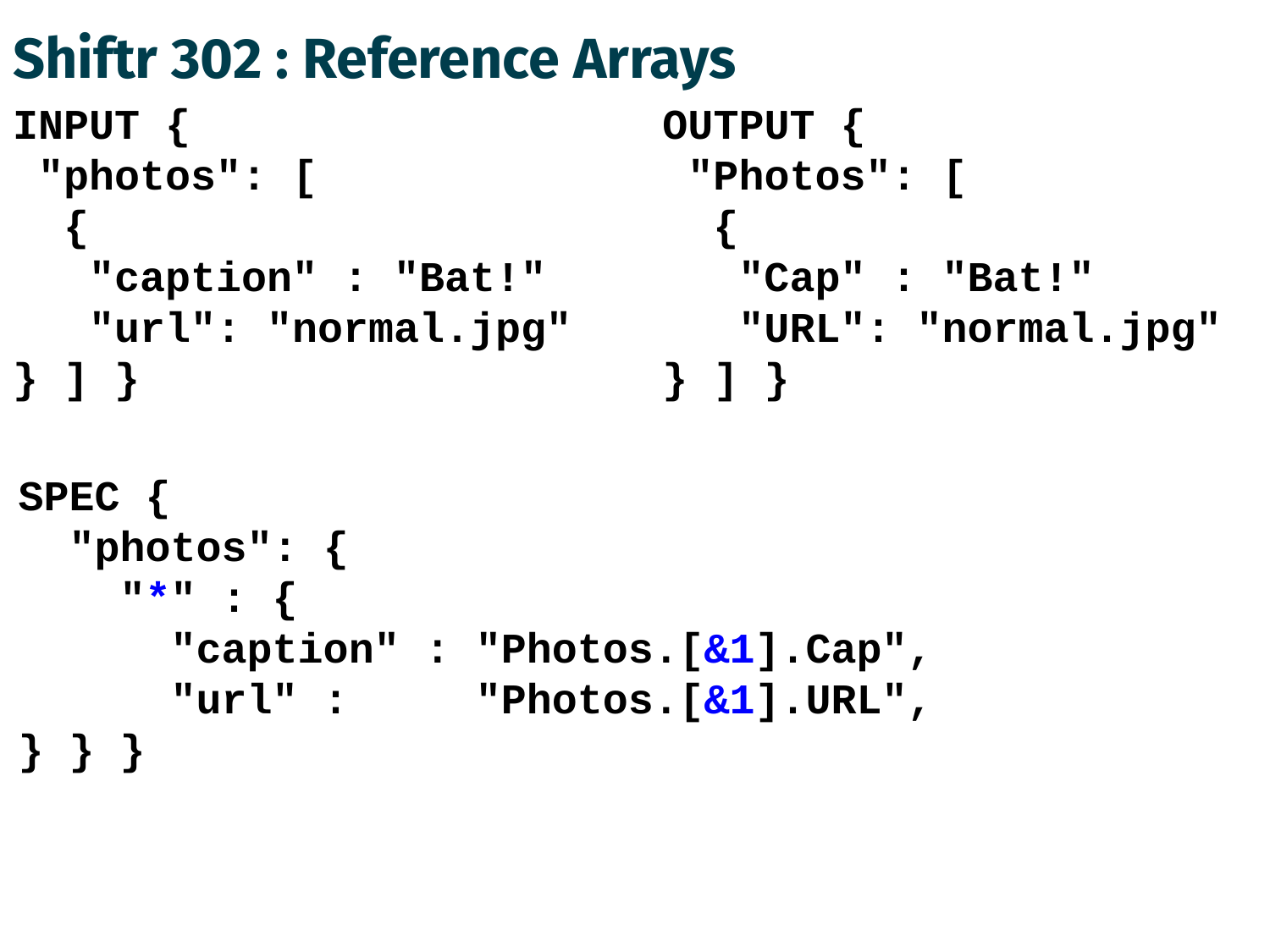

# Shiftr 302 : Reference Arrays
INPUT {
 "photos": [
  {
   "caption" : "Bat!"
   "url": "normal.jpg"
} ] }
OUTPUT {
 "Photos": [
  {
   "Cap" : "Bat!"
   "URL": "normal.jpg"
} ] }
SPEC {
  "photos": {
    "*" : {
      "caption" : "Photos.[&1].Cap",
      "url" :     "Photos.[&1].URL",
} } }